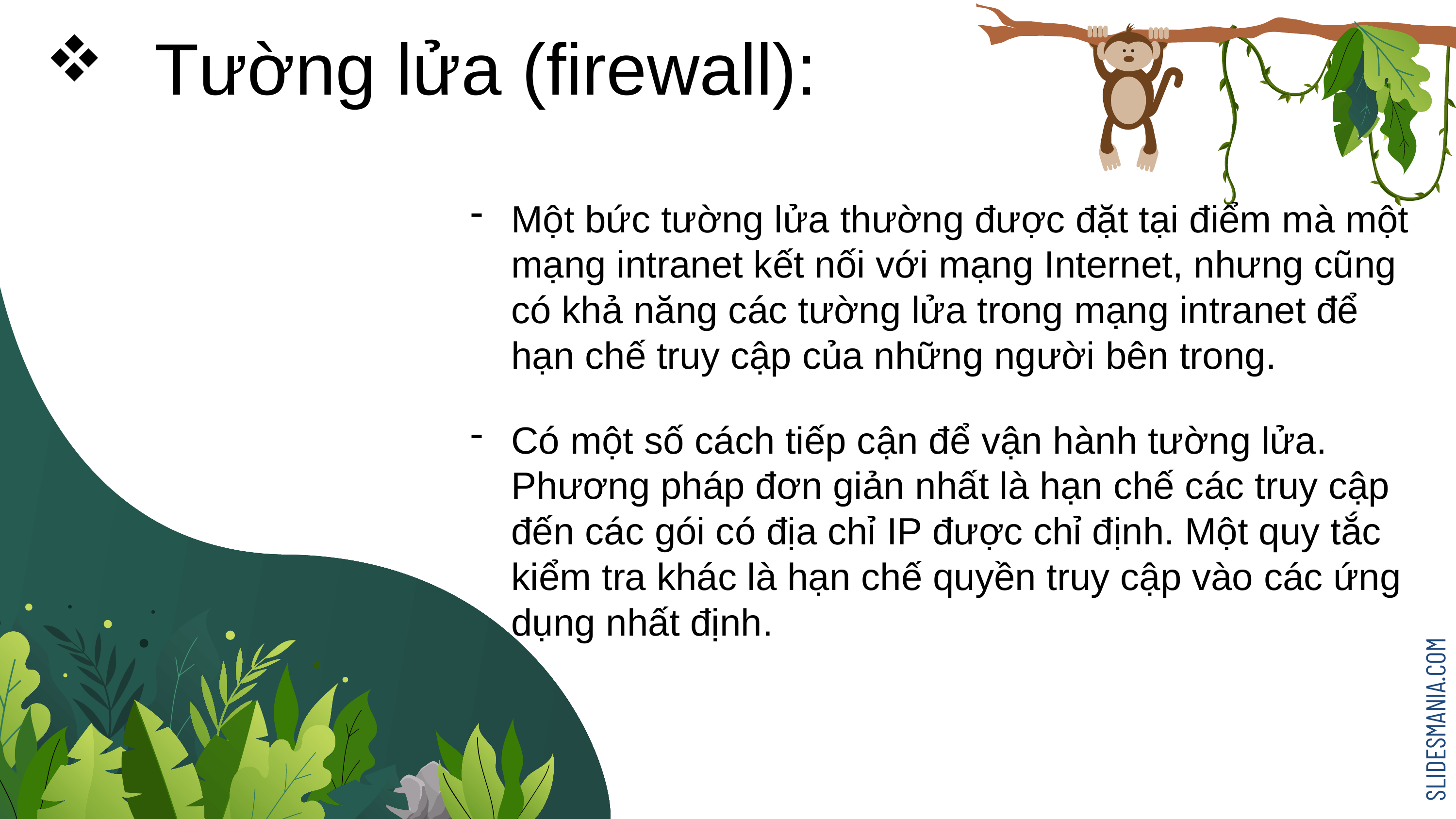

# Tường lửa (firewall):
Một bức tường lửa thường được đặt tại điểm mà một mạng intranet kết nối với mạng Internet, nhưng cũng có khả năng các tường lửa trong mạng intranet để hạn chế truy cập của những người bên trong.
Có một số cách tiếp cận để vận hành tường lửa. Phương pháp đơn giản nhất là hạn chế các truy cập đến các gói có địa chỉ IP được chỉ định. Một quy tắc kiểm tra khác là hạn chế quyền truy cập vào các ứng dụng nhất định.